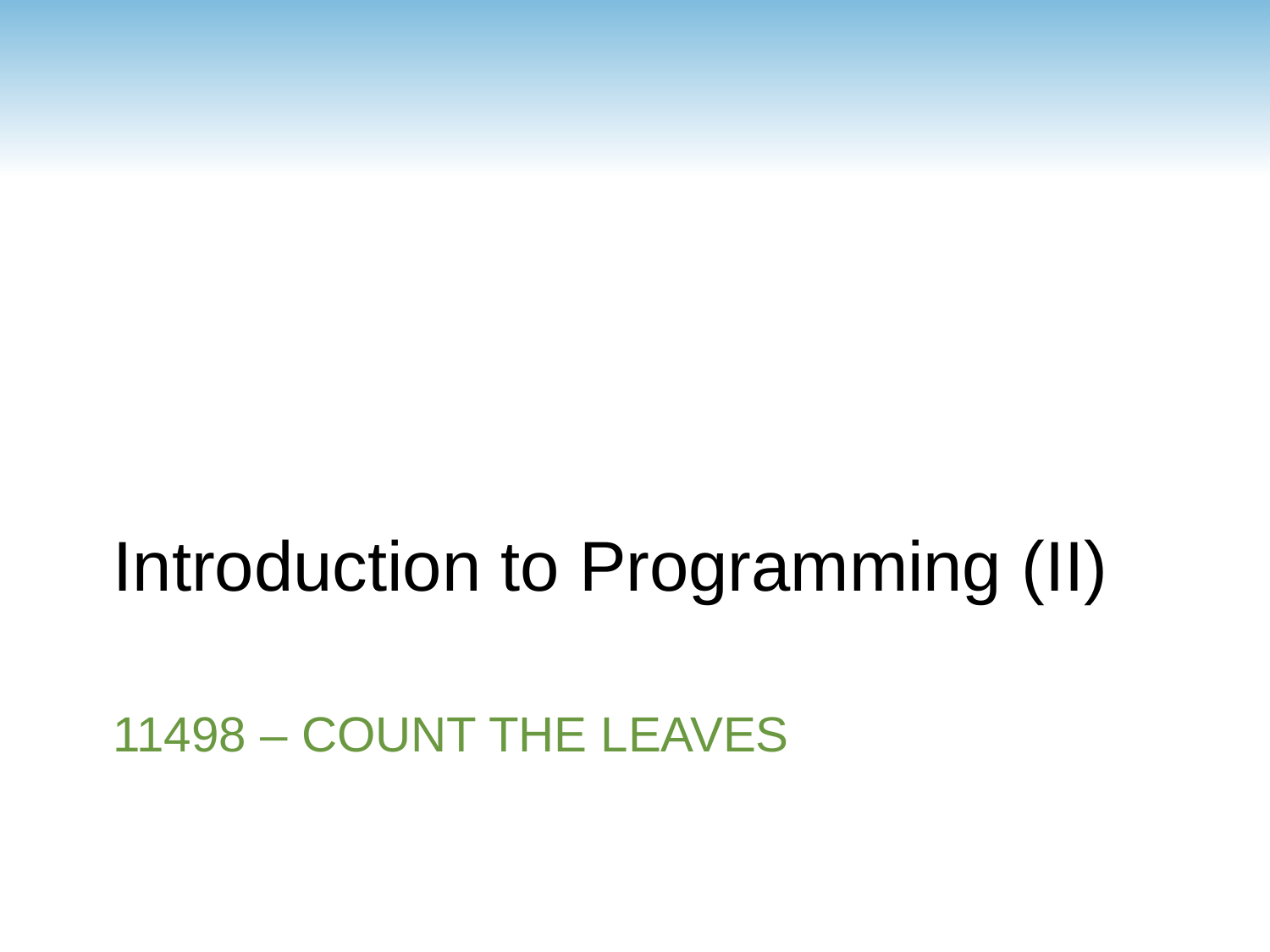

Introduction to Programming (II)
# 11498 – Count the leaves